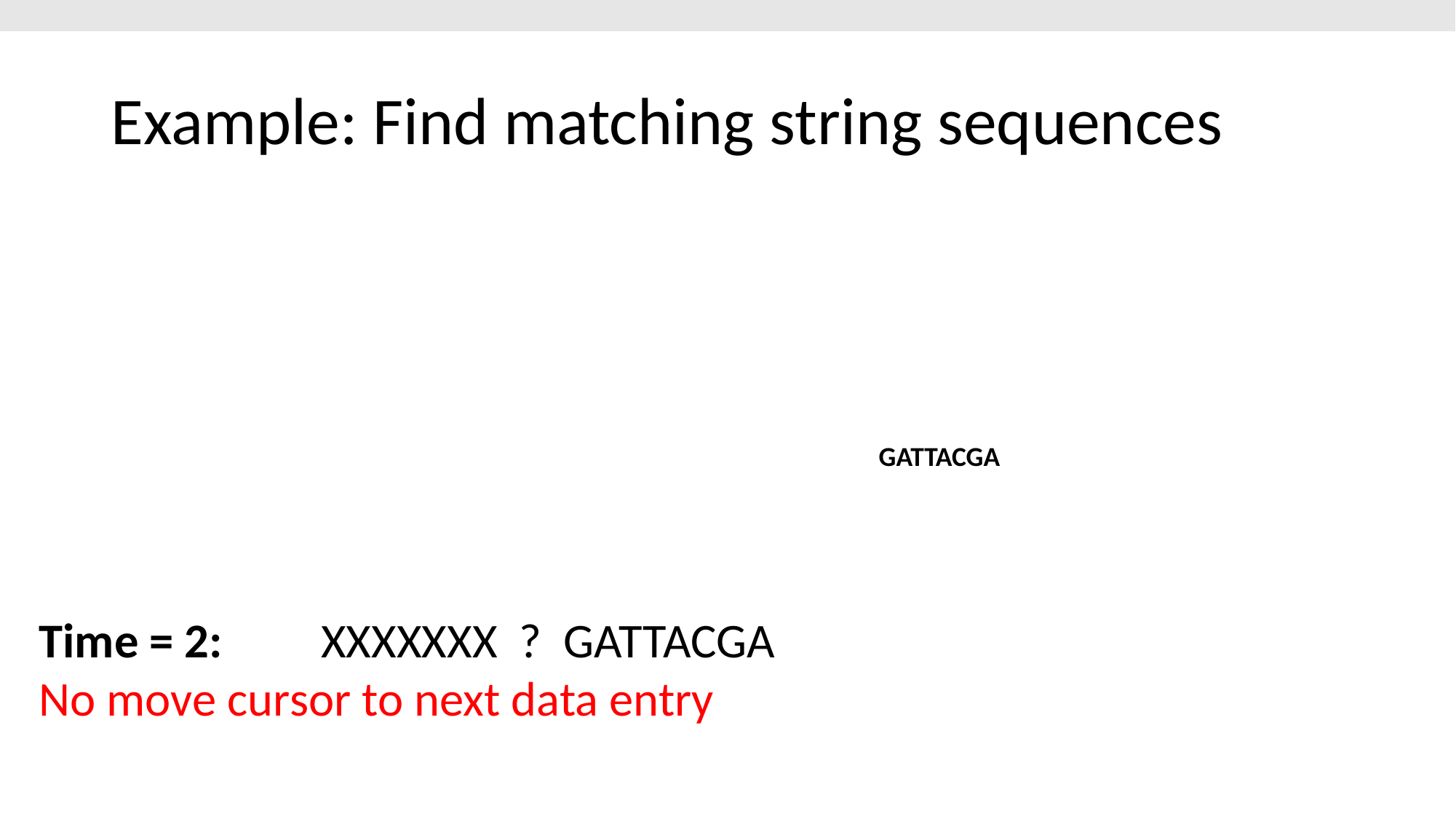

# Example: Find matching string sequences
GATTACGA
Time = 2:         XXXXXXX  ?  GATTACGA
No move cursor to next data entry